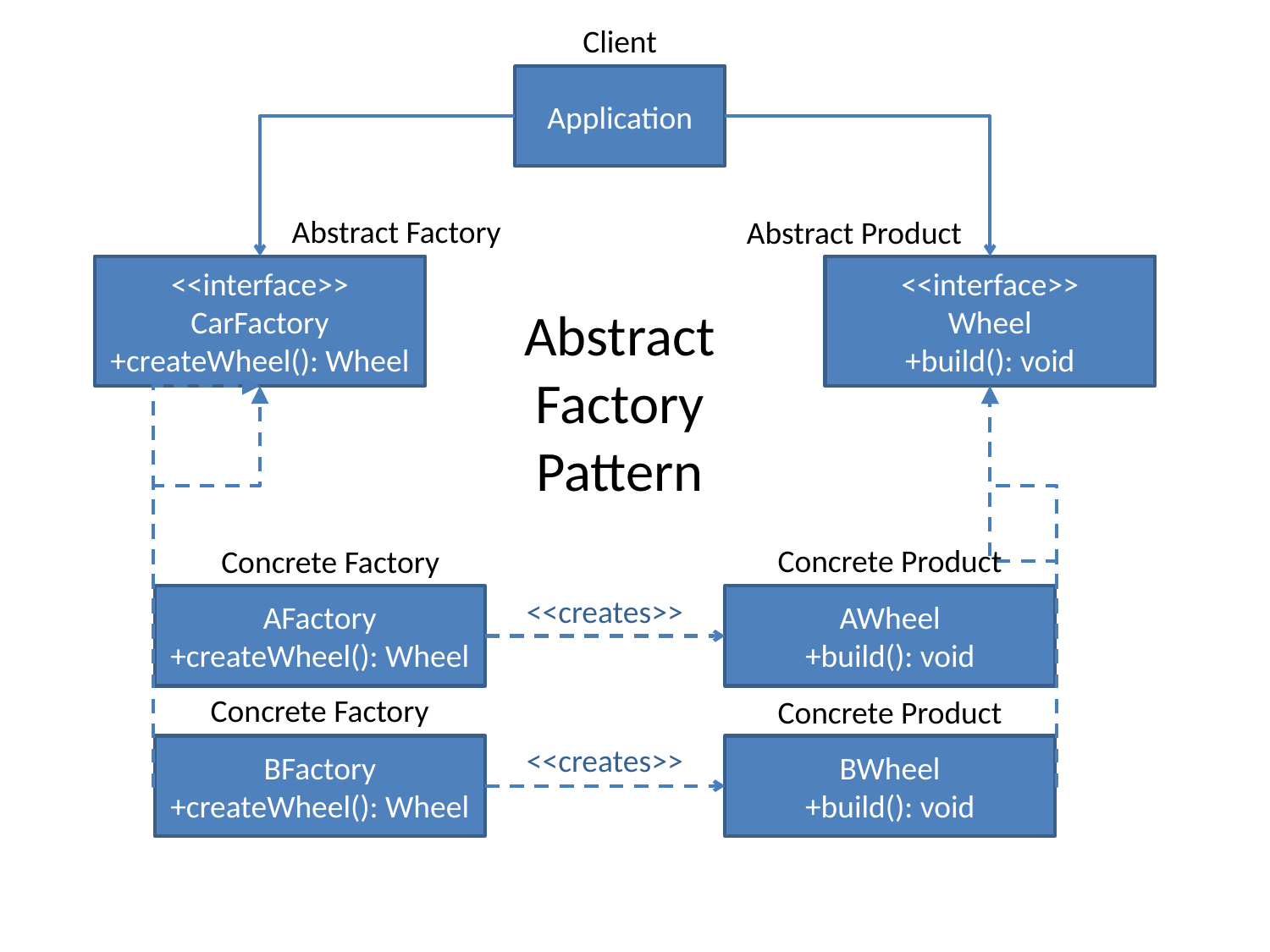

Client
Application
Abstract Factory
Abstract Product
<<interface>>
CarFactory
+createWheel(): Wheel
<<interface>>
Wheel
+build(): void
Abstract
Factory
Pattern
Concrete Product
Concrete Factory
<<creates>>
AFactory
+createWheel(): Wheel
AWheel
+build(): void
Concrete Factory
Concrete Product
<<creates>>
BFactory
+createWheel(): Wheel
BWheel
+build(): void